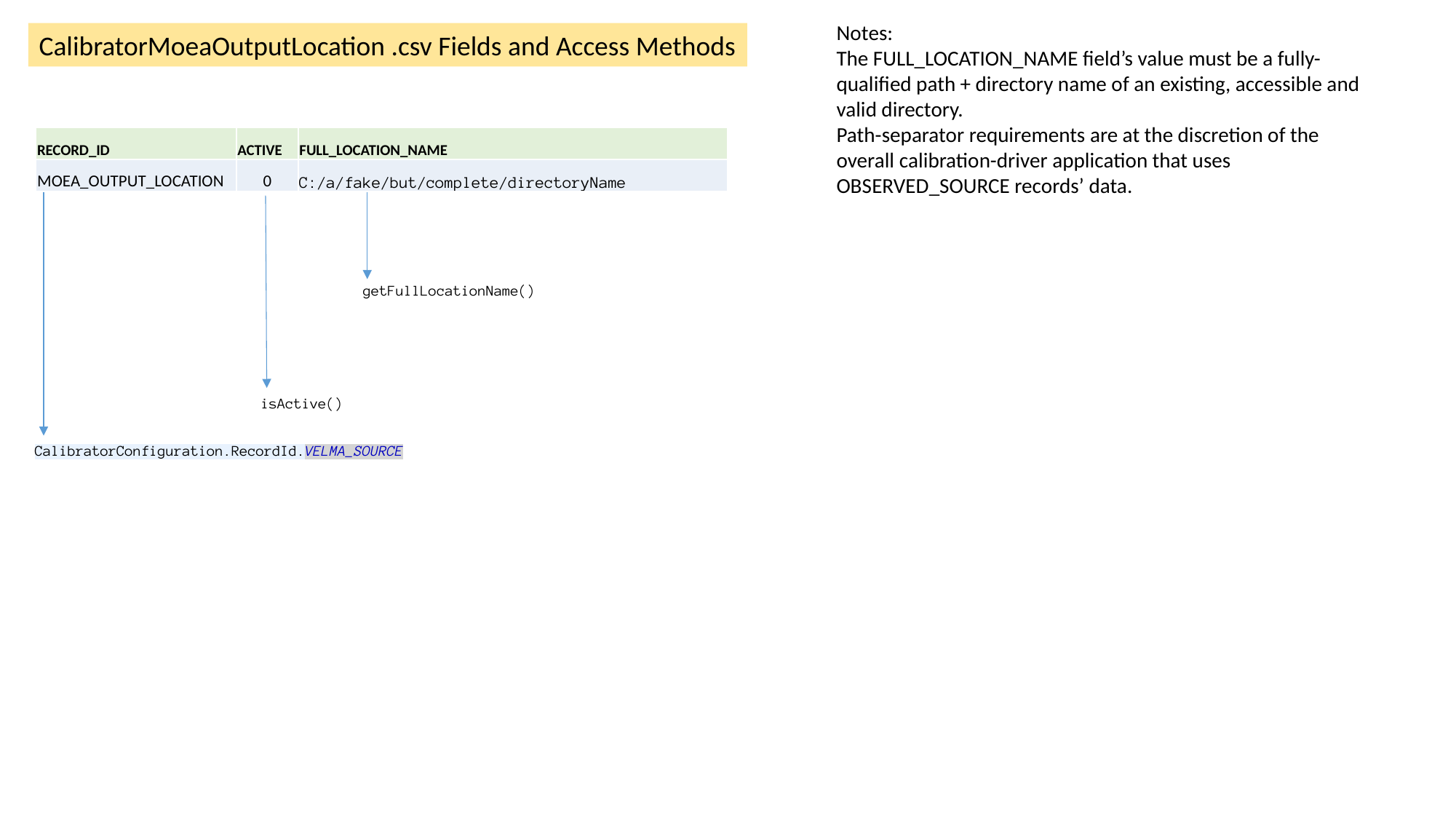

Notes:
The FULL_LOCATION_NAME field’s value must be a fully-qualified path + directory name of an existing, accessible and valid directory.
Path-separator requirements are at the discretion of the overall calibration-driver application that uses OBSERVED_SOURCE records’ data.
CalibratorMoeaOutputLocation .csv Fields and Access Methods
| RECORD\_ID | ACTIVE | FULL\_LOCATION\_NAME |
| --- | --- | --- |
| MOEA\_OUTPUT\_LOCATION | 0 | C:/a/fake/but/complete/directoryName |
getFullLocationName()
isActive()
CalibratorConfiguration.RecordId.VELMA_SOURCE